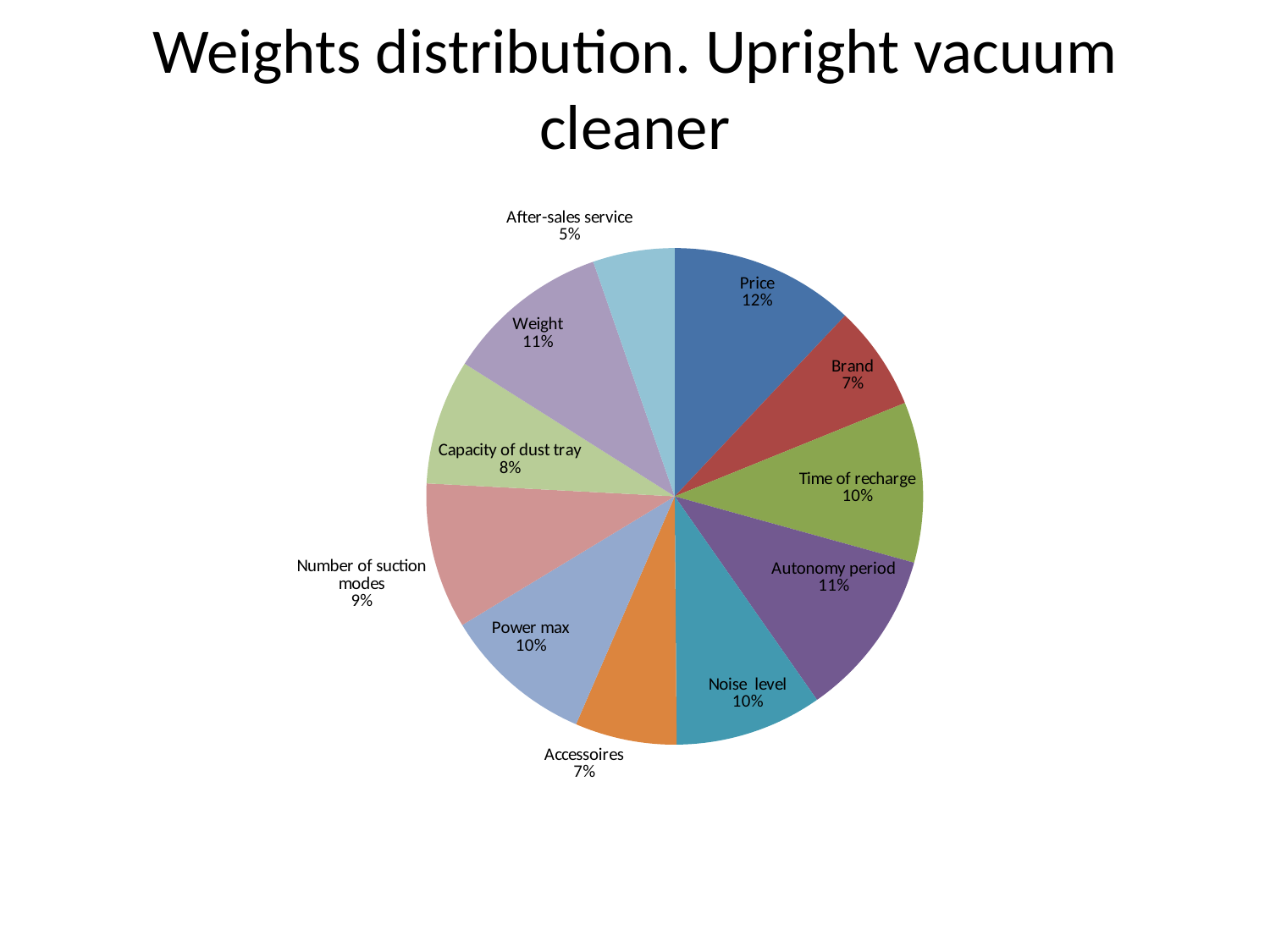

# Weights distribution. Upright vacuum cleaner

### Chart

| Category | prix marque temps de charge autonomie niveau sonore accessoires puissance variateur puissance contenance poids accompagnement pesonnalisé |
|---|---|
| prix | 12.02512087755102 |
| marque | 6.837419877550951 |
| temps de charge | 10.44527175510204 |
| autonomie | 10.98345222448994 |
| niveau sonore | 9.583238132653058 |
| accessoires | 6.625834112244894 |
| puissance | 9.829071530612245 |
| variateur puissance | 9.505271367346937 |
| contenance | 8.137119795918368 |
| poids | 10.7097141632653 |
| accompagnement pesonnalisé | 5.31849223469388 |